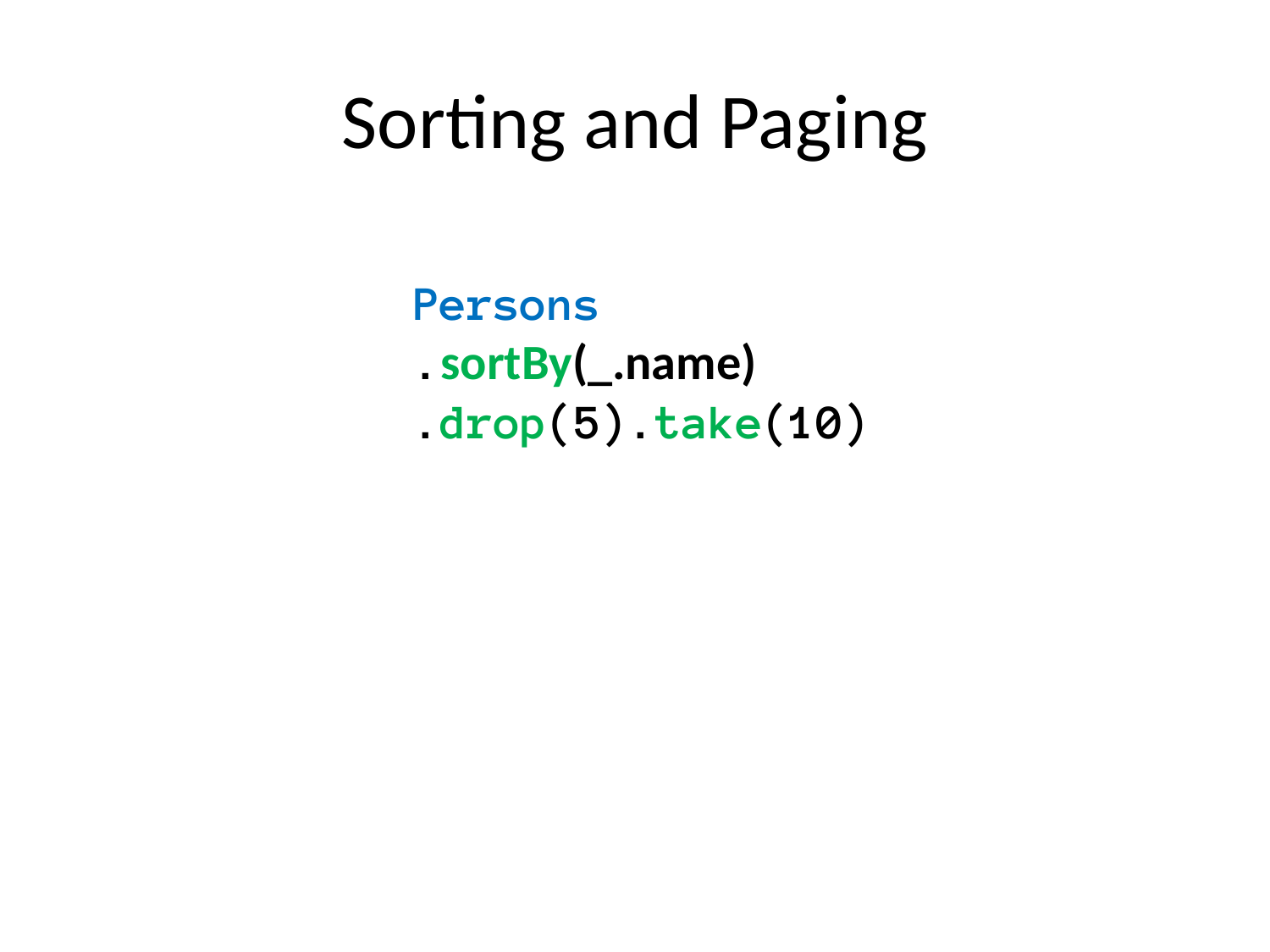

# Sorting and Paging
Persons
.sortBy(_.name)
.drop(5).take(10)